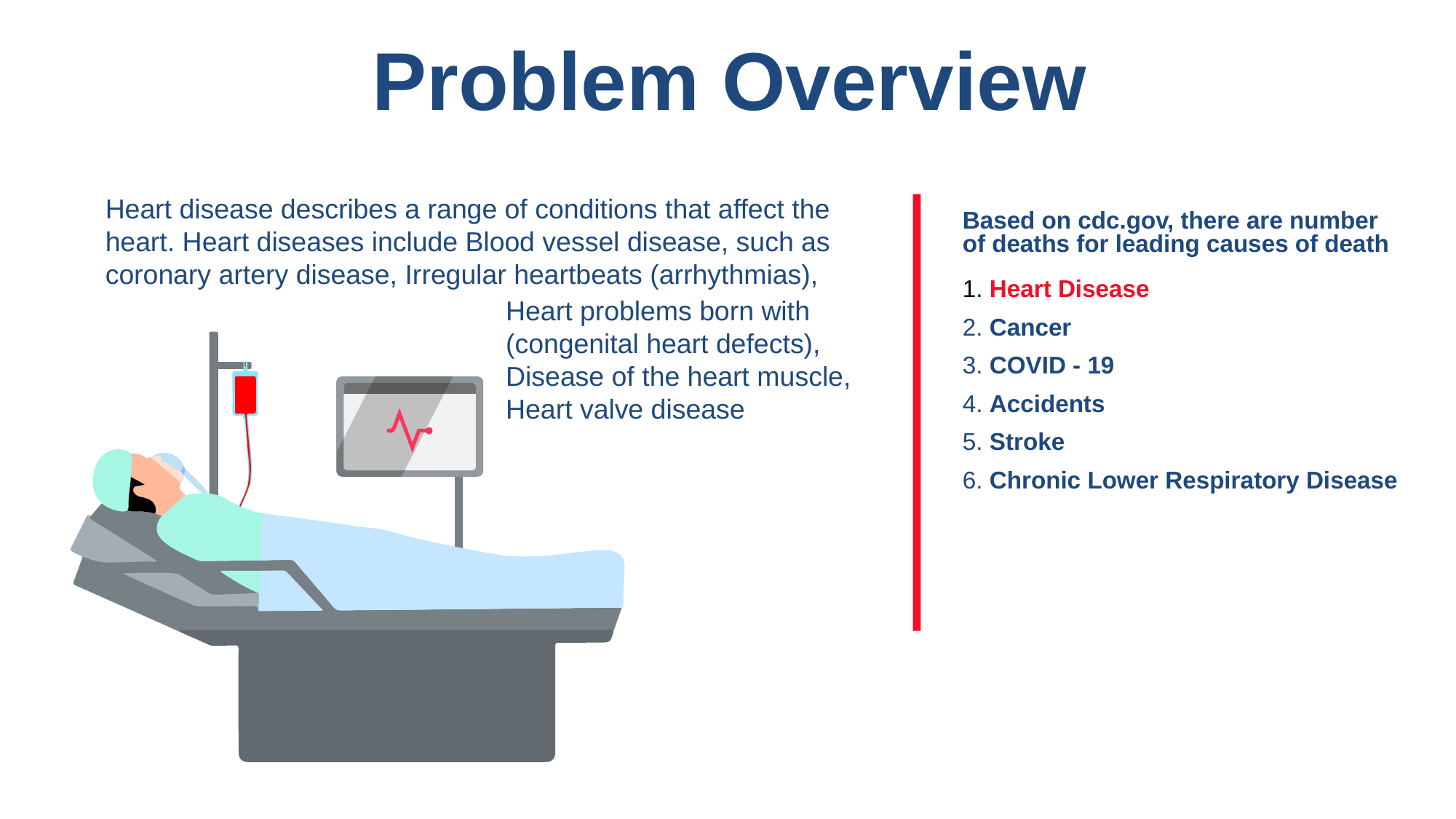

Problem Overview
Heart disease describes a range of conditions that affect the heart. Heart diseases include Blood vessel disease, such as coronary artery disease, Irregular heartbeats (arrhythmias),

Based on cdc.gov, there are number of deaths for leading causes of death
1. Heart Disease
Heart problems born with (congenital heart defects), Disease of the heart muscle, Heart valve disease
2. Cancer

3. COVID - 19
4. Accidents
5. Stroke
6. Chronic Lower Respiratory Disease